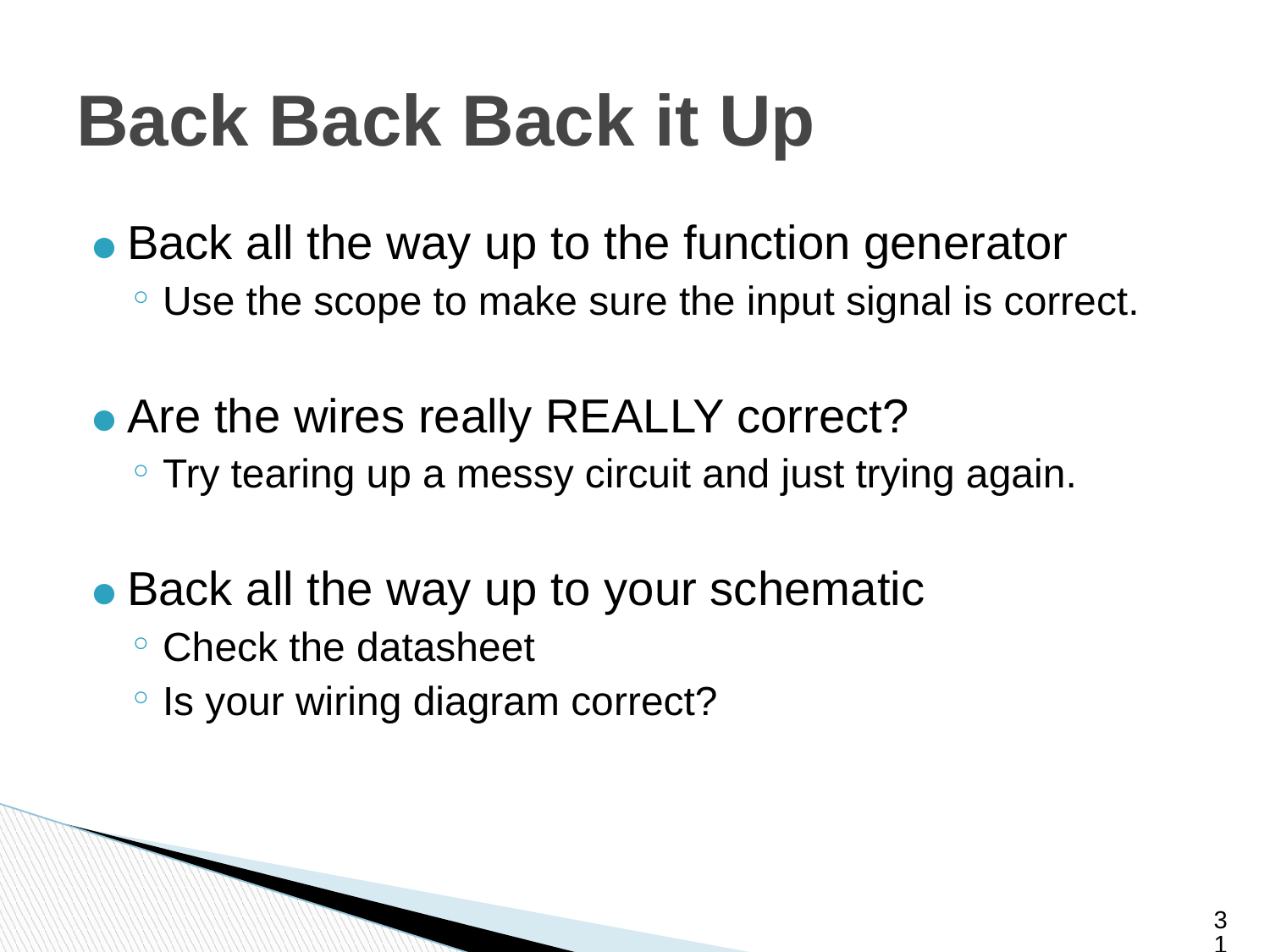

# Back Back Back it Up
Back all the way up to the function generator
Use the scope to make sure the input signal is correct.

Are the wires really REALLY correct?
Try tearing up a messy circuit and just trying again.

Back all the way up to your schematic
Check the datasheet
Is your wiring diagram correct?

31